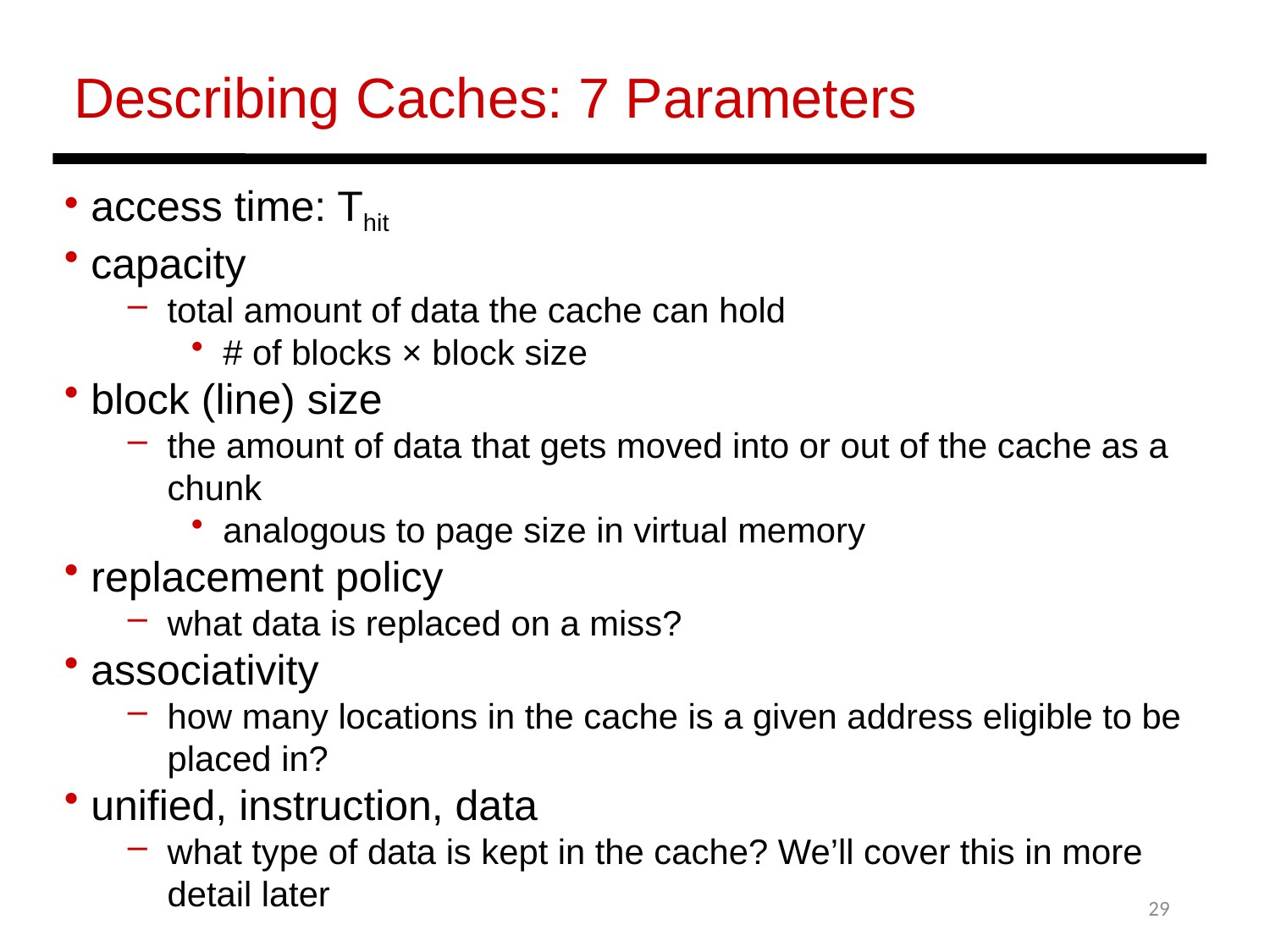

Describing Caches: 7 Parameters

 access time: Thit
 capacity
total amount of data the cache can hold
# of blocks × block size
 block (line) size
the amount of data that gets moved into or out of the cache as a chunk
analogous to page size in virtual memory
 replacement policy
what data is replaced on a miss?
 associativity
how many locations in the cache is a given address eligible to be placed in?
 unified, instruction, data
what type of data is kept in the cache? We’ll cover this in more detail later
29